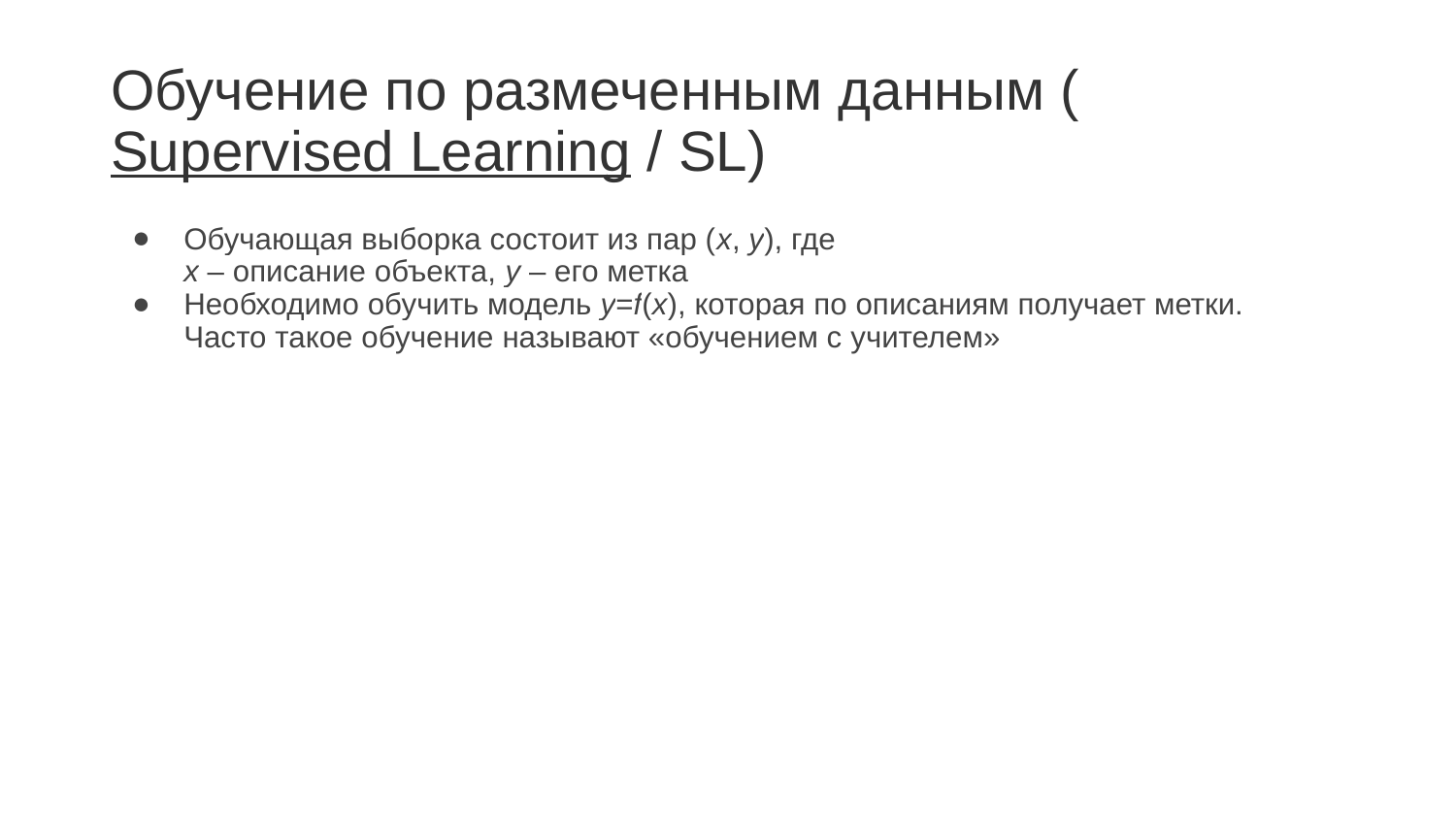

# Обучение по размеченным данным (Supervised Learning / SL)
Обучающая выборка состоит из пар (x, y), где
x – описание объекта, у – его метка
Необходимо обучить модель y=f(x), которая по описаниям получает метки.
Часто такое обучение называют «обучением с учителем»